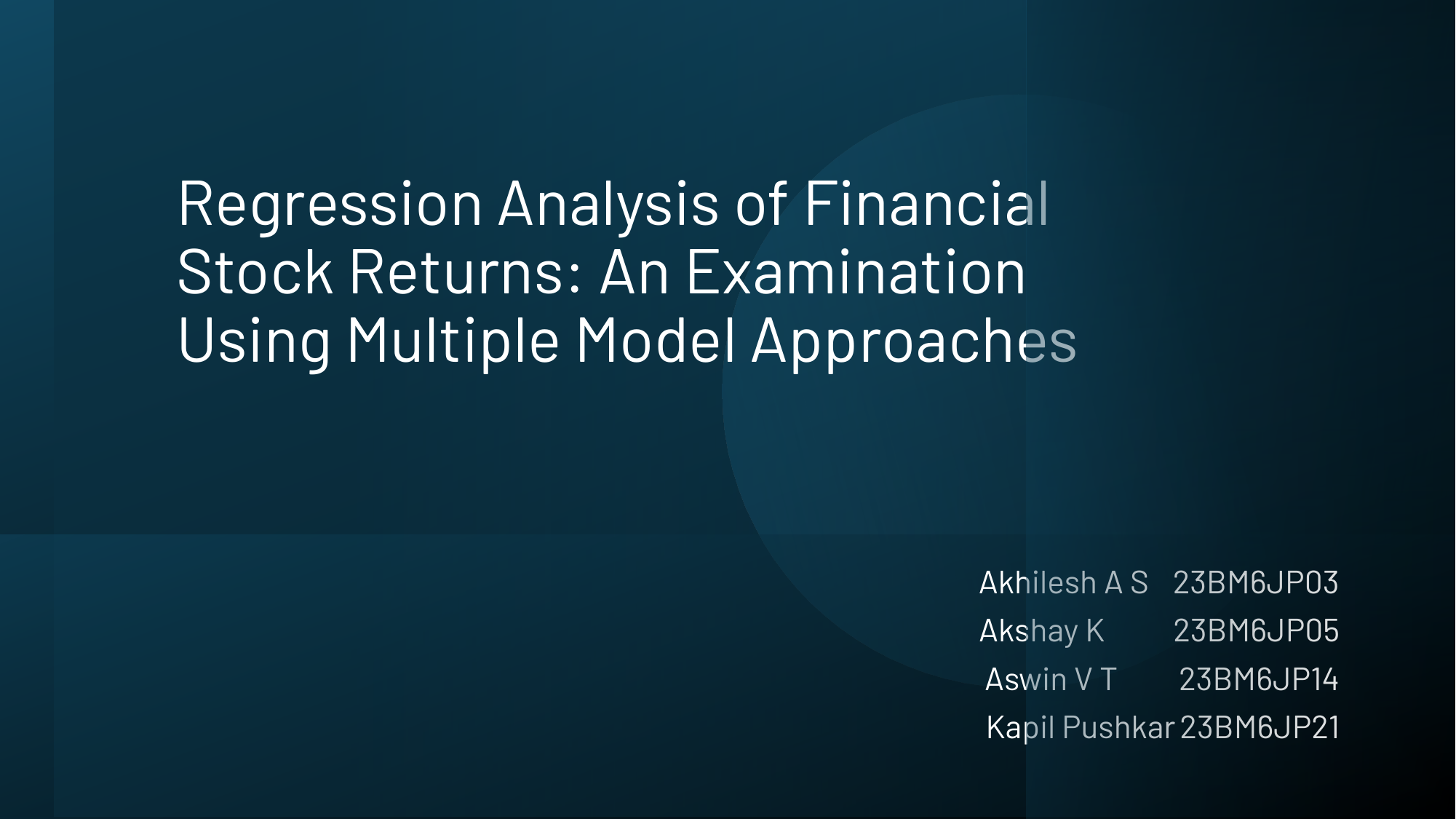

# Regression Analysis of Financial Stock Returns: An Examination Using Multiple Model Approaches

Akhilesh A S		23BM6JP03
Akshay K		23BM6JP05
Aswin V T		23BM6JP14
Kapil Pushkar		23BM6JP21